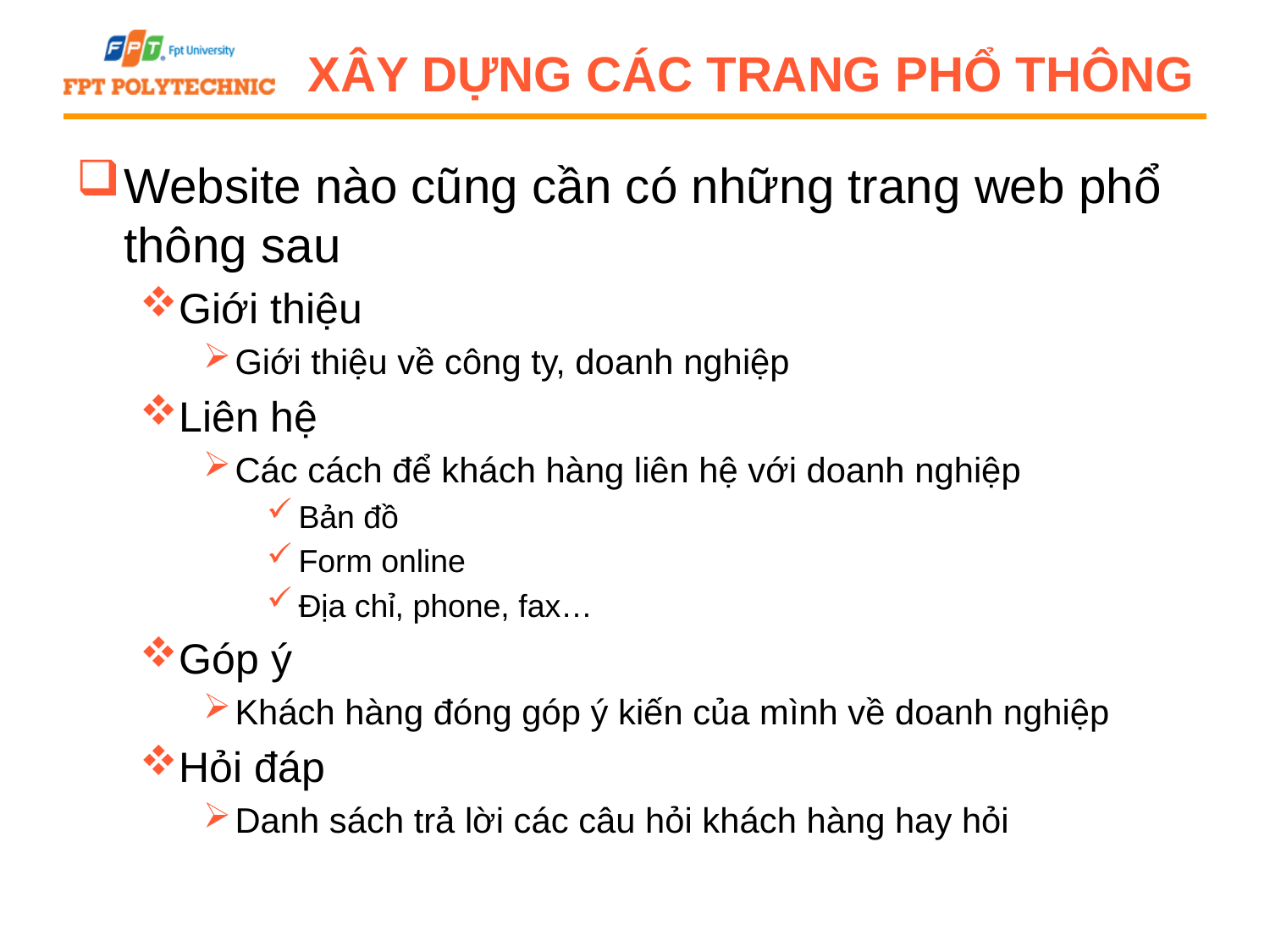

# Xây dựng các trang phổ thông
Website nào cũng cần có những trang web phổ thông sau
Giới thiệu
Giới thiệu về công ty, doanh nghiệp
Liên hệ
Các cách để khách hàng liên hệ với doanh nghiệp
Bản đồ
Form online
Địa chỉ, phone, fax…
Góp ý
Khách hàng đóng góp ý kiến của mình về doanh nghiệp
Hỏi đáp
Danh sách trả lời các câu hỏi khách hàng hay hỏi